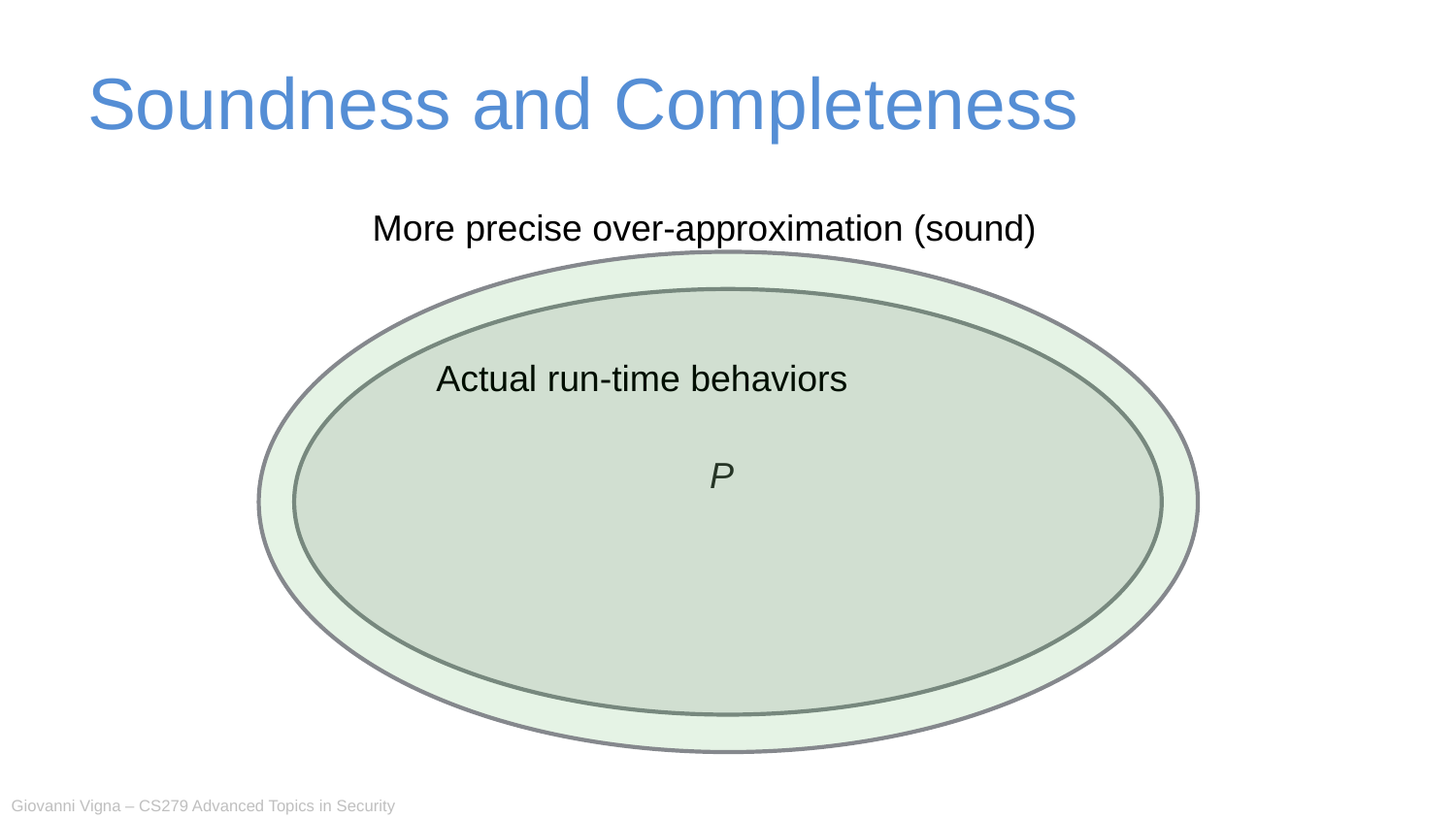

# Soundness and Completeness
More precise over-approximation (sound)

Actual run-time behaviors
P